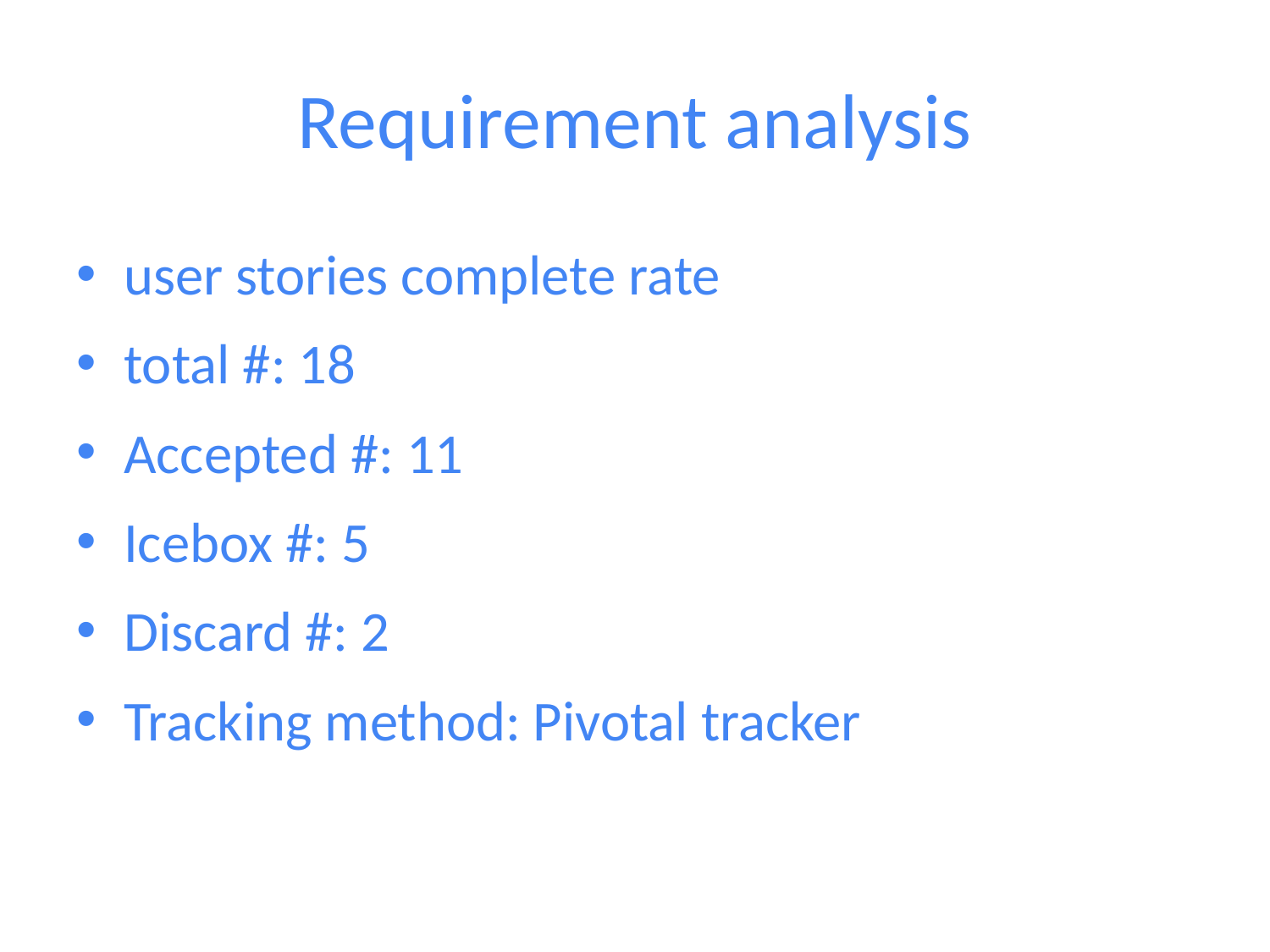

# Requirement analysis
user stories complete rate
total #: 18
Accepted #: 11
Icebox #: 5
Discard #: 2
Tracking method: Pivotal tracker